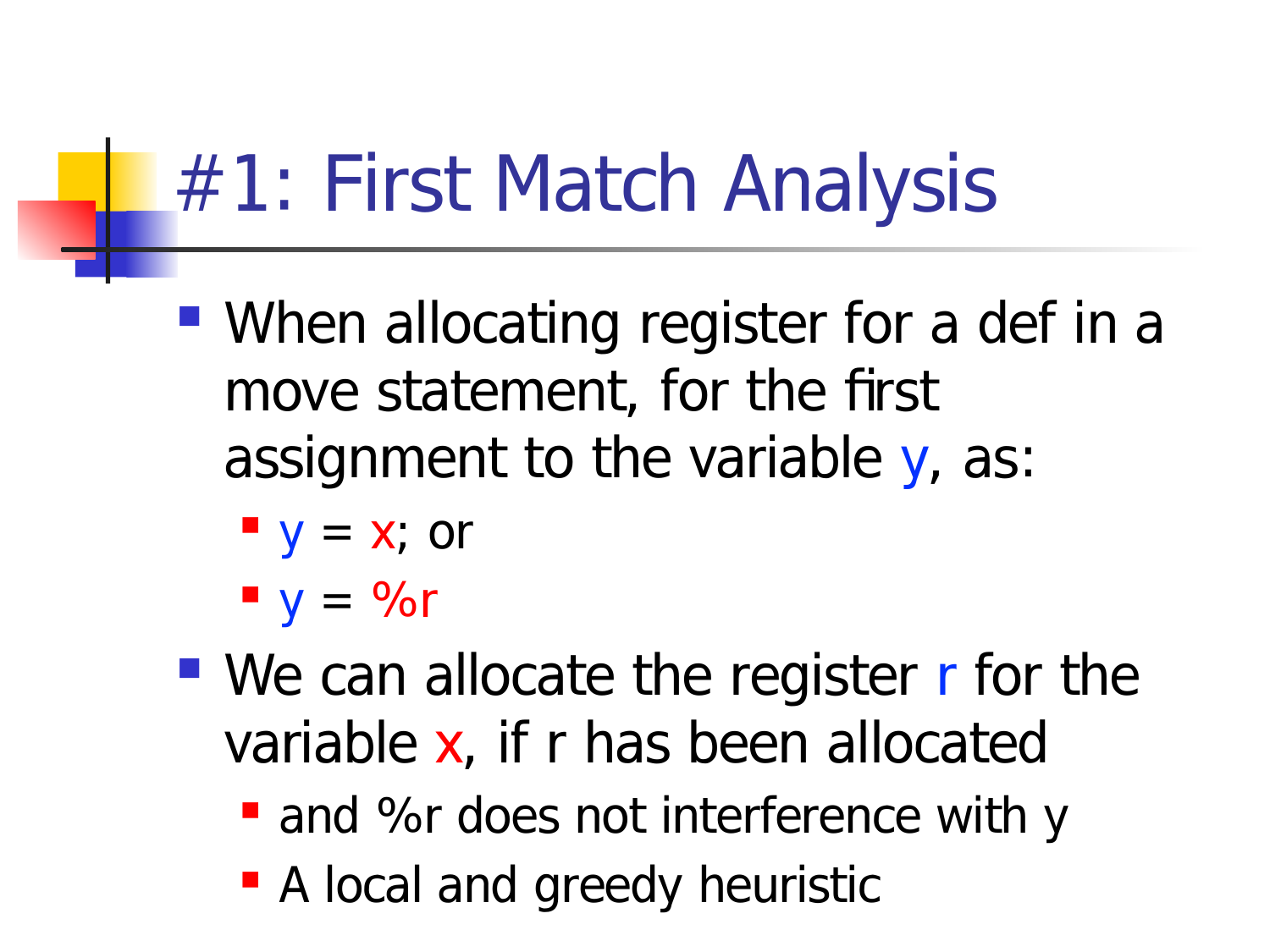

# #1: First Match Analysis
When allocating register for a def in a move statement, for the first assignment to the variable y, as:
y = x; or
y = %r
We can allocate the register r for the variable x, if r has been allocated
and %r does not interference with y
A local and greedy heuristic